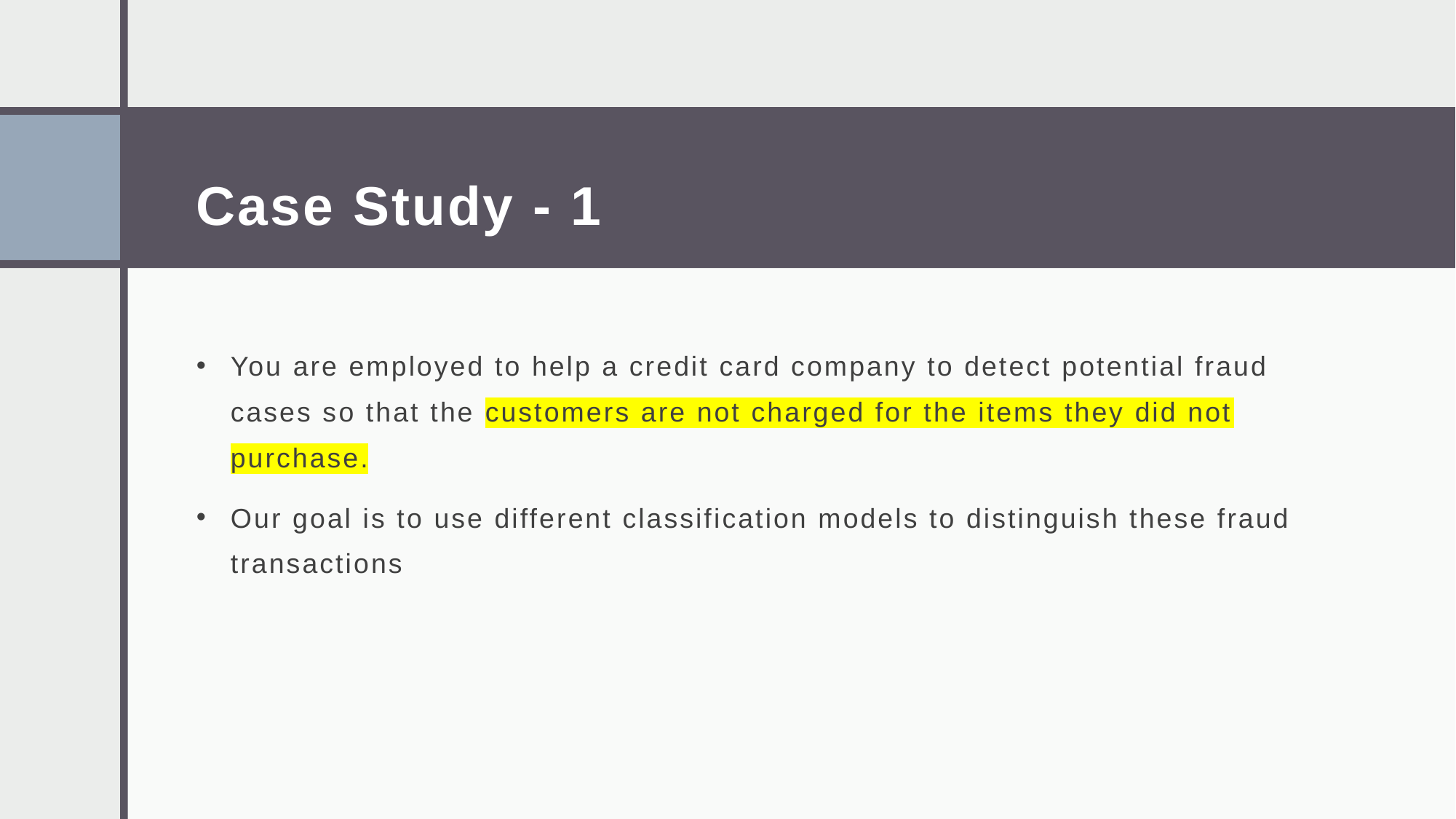

# Case Study - 1

You are employed to help a credit card company to detect potential fraud cases so that the customers are not charged for the items they did not purchase.
Our goal is to use different classification models to distinguish these fraud transactions